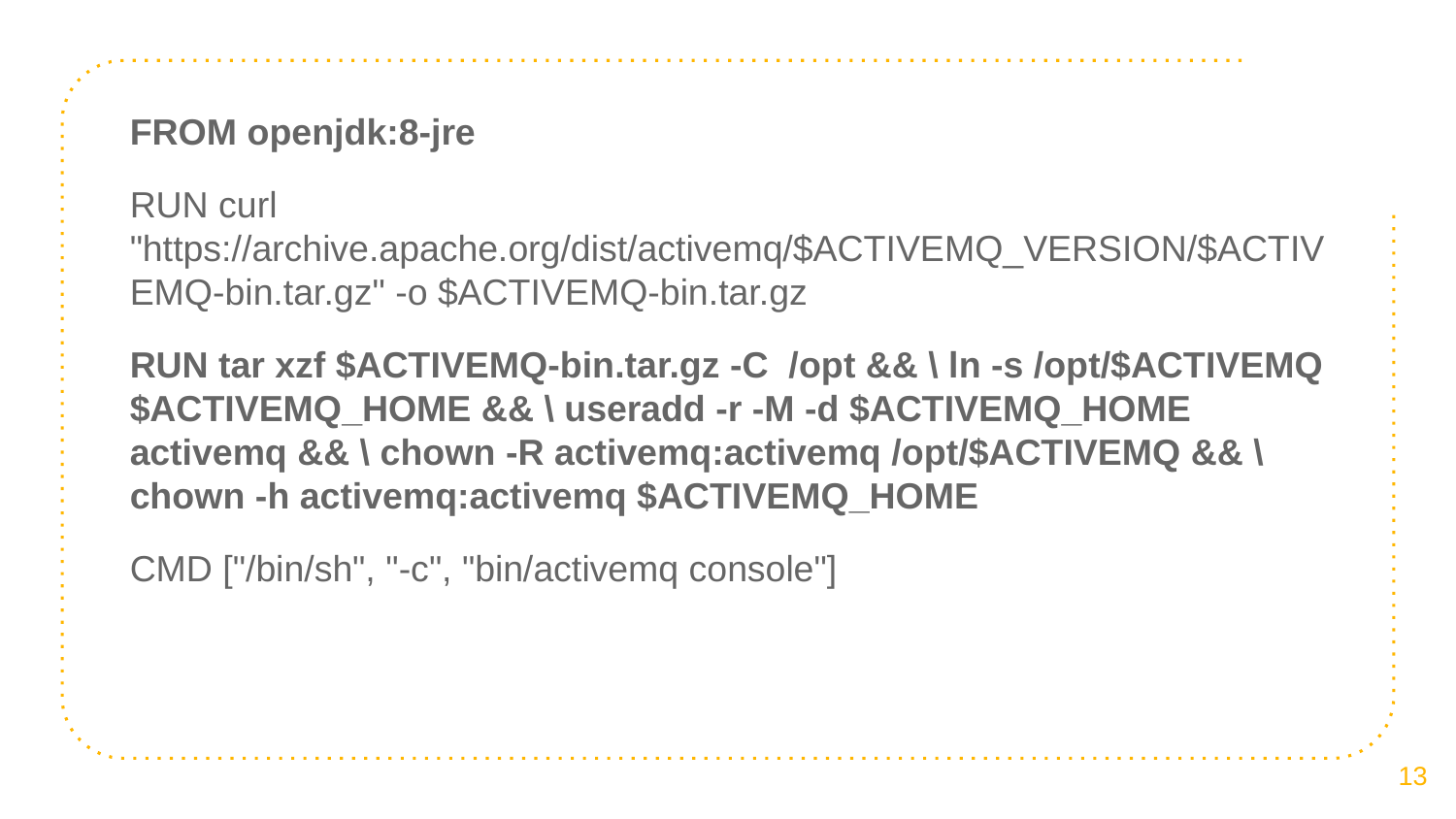

FROM openjdk:8-jre

RUN curl "https://archive.apache.org/dist/activemq/$ACTIVEMQ_VERSION/$ACTIVEMQ-bin.tar.gz" -o $ACTIVEMQ-bin.tar.gz

RUN tar xzf $ACTIVEMQ-bin.tar.gz -C  /opt && \ ln -s /opt/$ACTIVEMQ $ACTIVEMQ_HOME && \ useradd -r -M -d $ACTIVEMQ_HOME activemq && \ chown -R activemq:activemq /opt/$ACTIVEMQ && \ chown -h activemq:activemq $ACTIVEMQ_HOME

CMD ["/bin/sh", "-c", "bin/activemq console"]
13